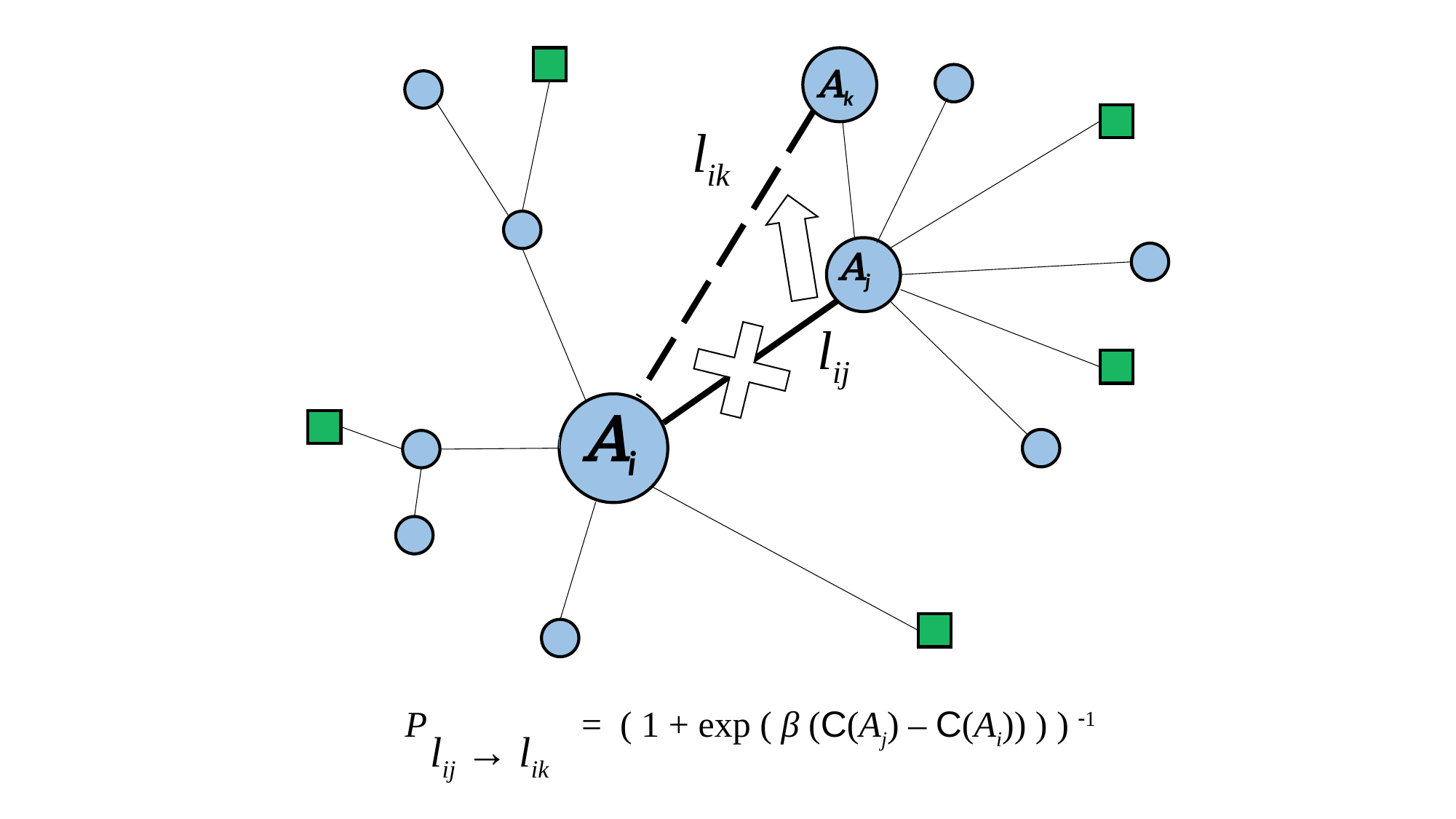

Ak

lik

Aj

lij

Ai

P                 =  ( 1 + exp ( β (C(Aj) – C(Ai)) ) ) −1
lij → lik